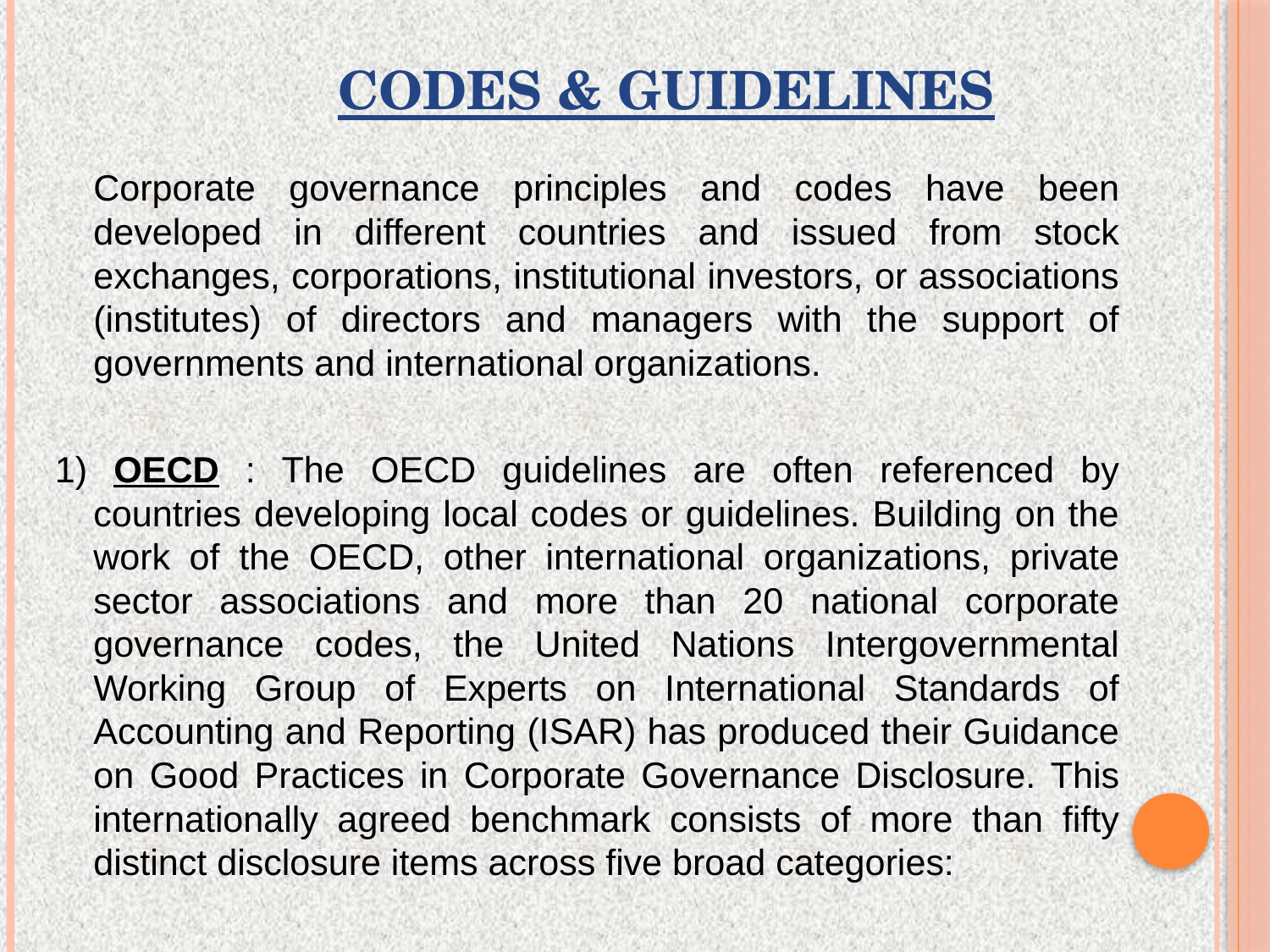

# Codes & guidelines
		Corporate governance principles and codes have been developed in different countries and issued from stock exchanges, corporations, institutional investors, or associations (institutes) of directors and managers with the support of governments and international organizations.

1) OECD : The OECD guidelines are often referenced by countries developing local codes or guidelines. Building on the work of the OECD, other international organizations, private sector associations and more than 20 national corporate governance codes, the United Nations Intergovernmental Working Group of Experts on International Standards of Accounting and Reporting (ISAR) has produced their Guidance on Good Practices in Corporate Governance Disclosure. This internationally agreed benchmark consists of more than fifty distinct disclosure items across five broad categories: